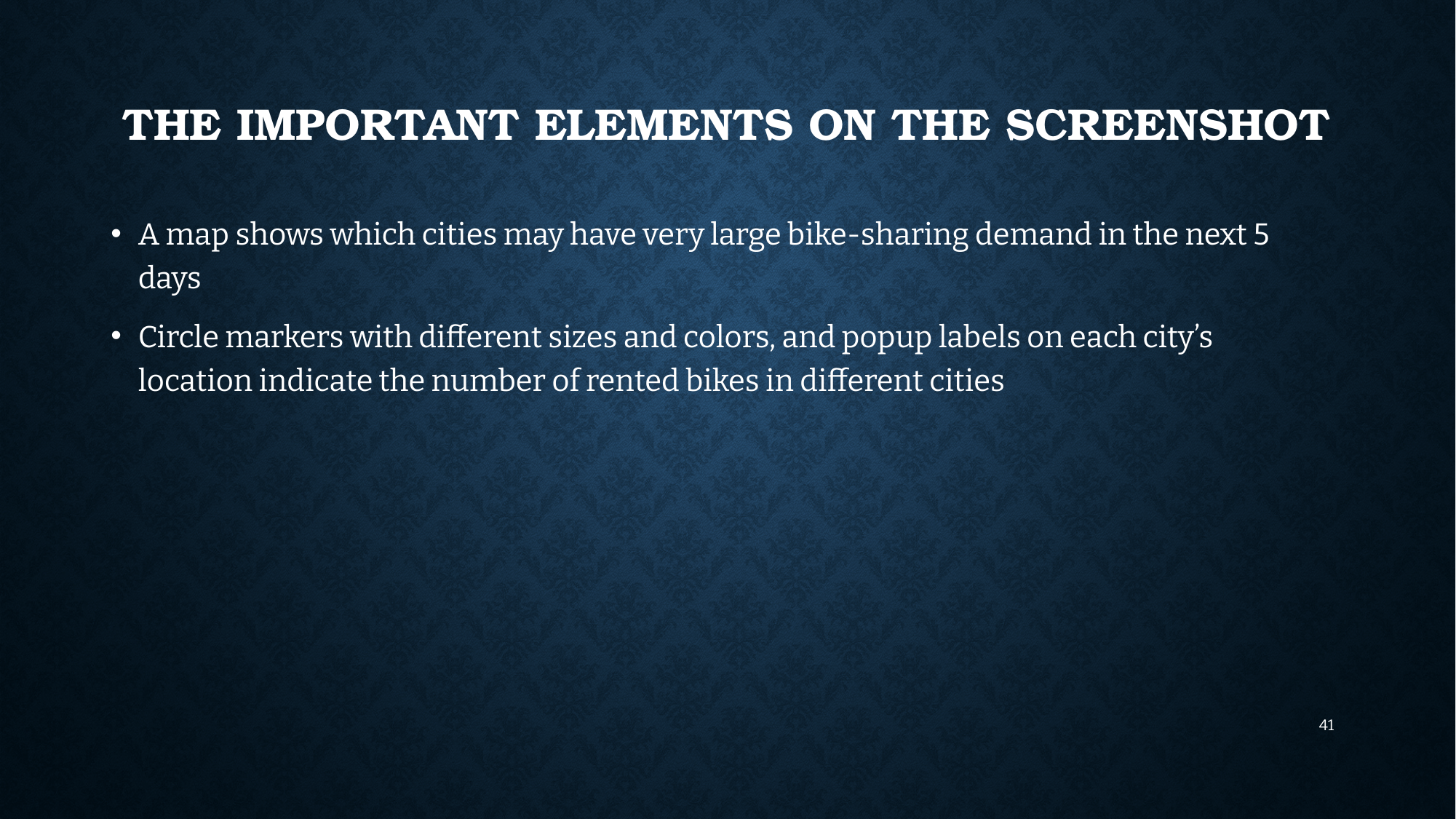

# The important elements on the screenshot
A map shows which cities may have very large bike-sharing demand in the next 5 days
Circle markers with different sizes and colors, and popup labels on each city’s location indicate the number of rented bikes in different cities
41